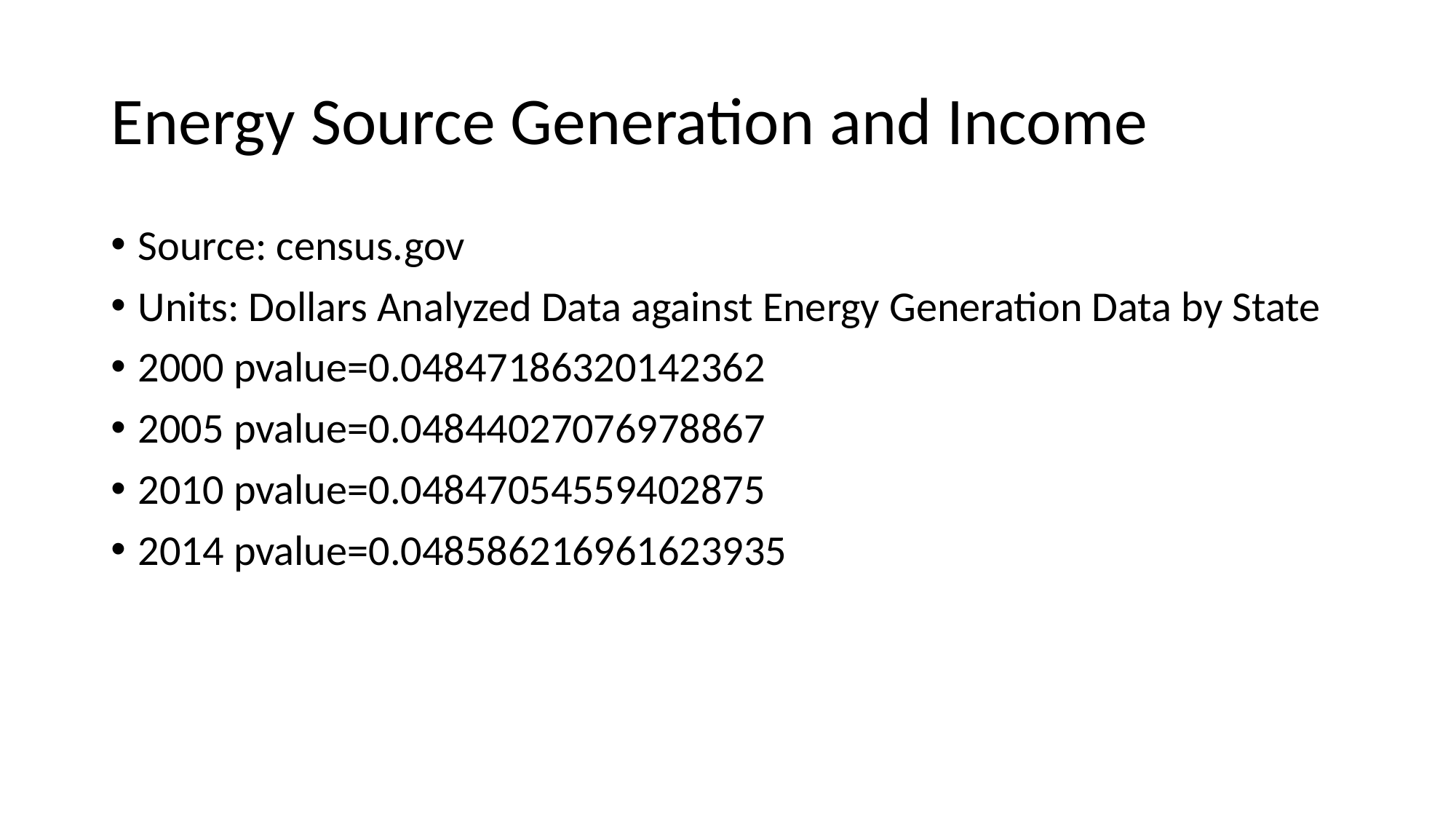

# Energy Source Generation and Income
Source: census.gov
Units: Dollars Analyzed Data against Energy Generation Data by State
2000 pvalue=0.04847186320142362
2005 pvalue=0.04844027076978867
2010 pvalue=0.04847054559402875
2014 pvalue=0.048586216961623935